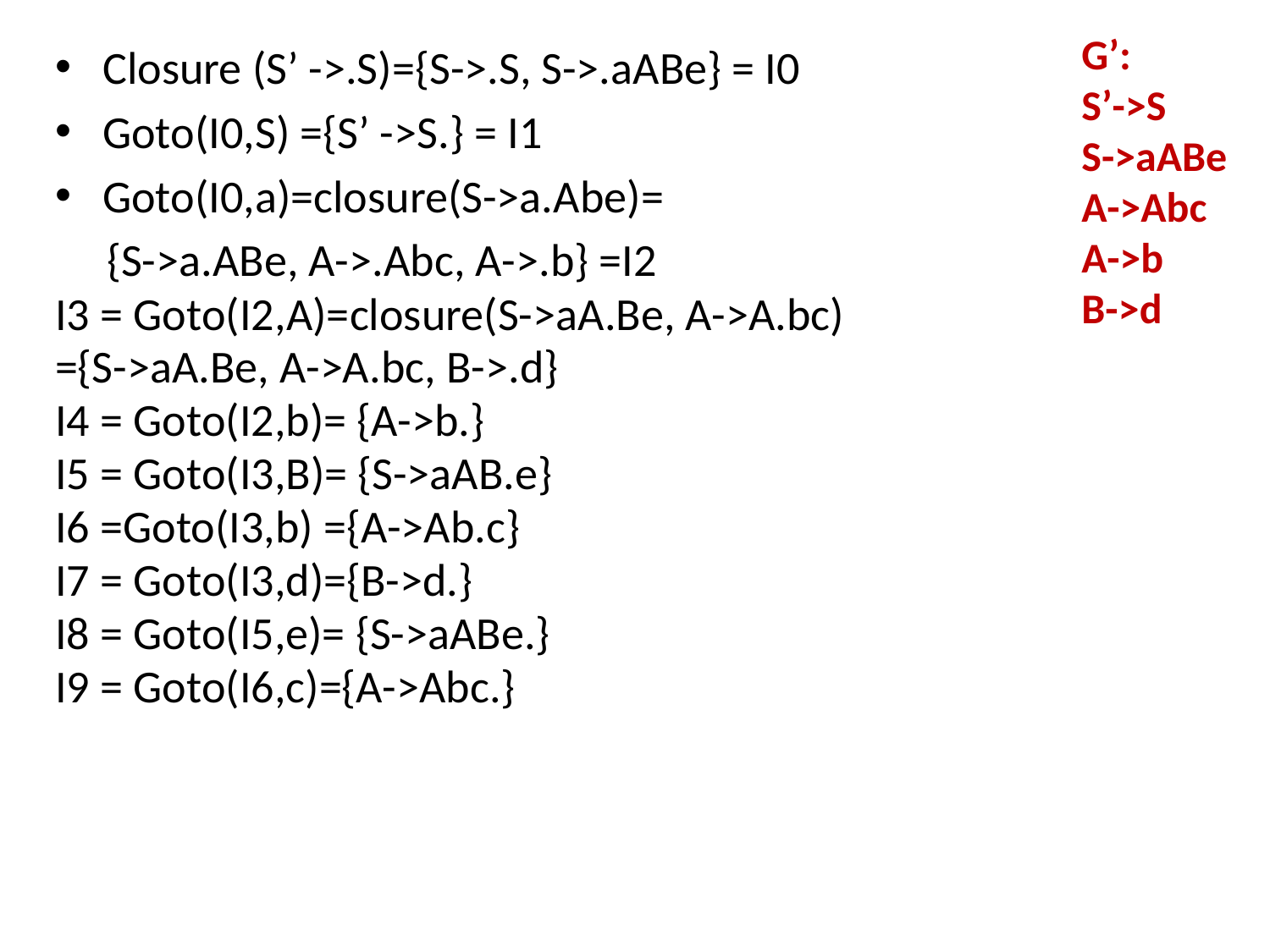

G’:
S’->S
S->aABe
A->Abc
A->b
B->d
Closure (S’ ->.S)={S->.S, S->.aABe} = I0
Goto(I0,S) ={S’ ->S.} = I1
Goto(I0,a)=closure(S->a.Abe)=
     {S->a.ABe, A->.Abc, A->.b} =I2
I3 = Goto(I2,A)=closure(S->aA.Be, A->A.bc)
={S->aA.Be, A->A.bc, B->.d}
I4 = Goto(I2,b)= {A->b.}
I5 = Goto(I3,B)= {S->aAB.e}
I6 =Goto(I3,b) ={A->Ab.c}
I7 = Goto(I3,d)={B->d.}
I8 = Goto(I5,e)= {S->aABe.}
I9 = Goto(I6,c)={A->Abc.}